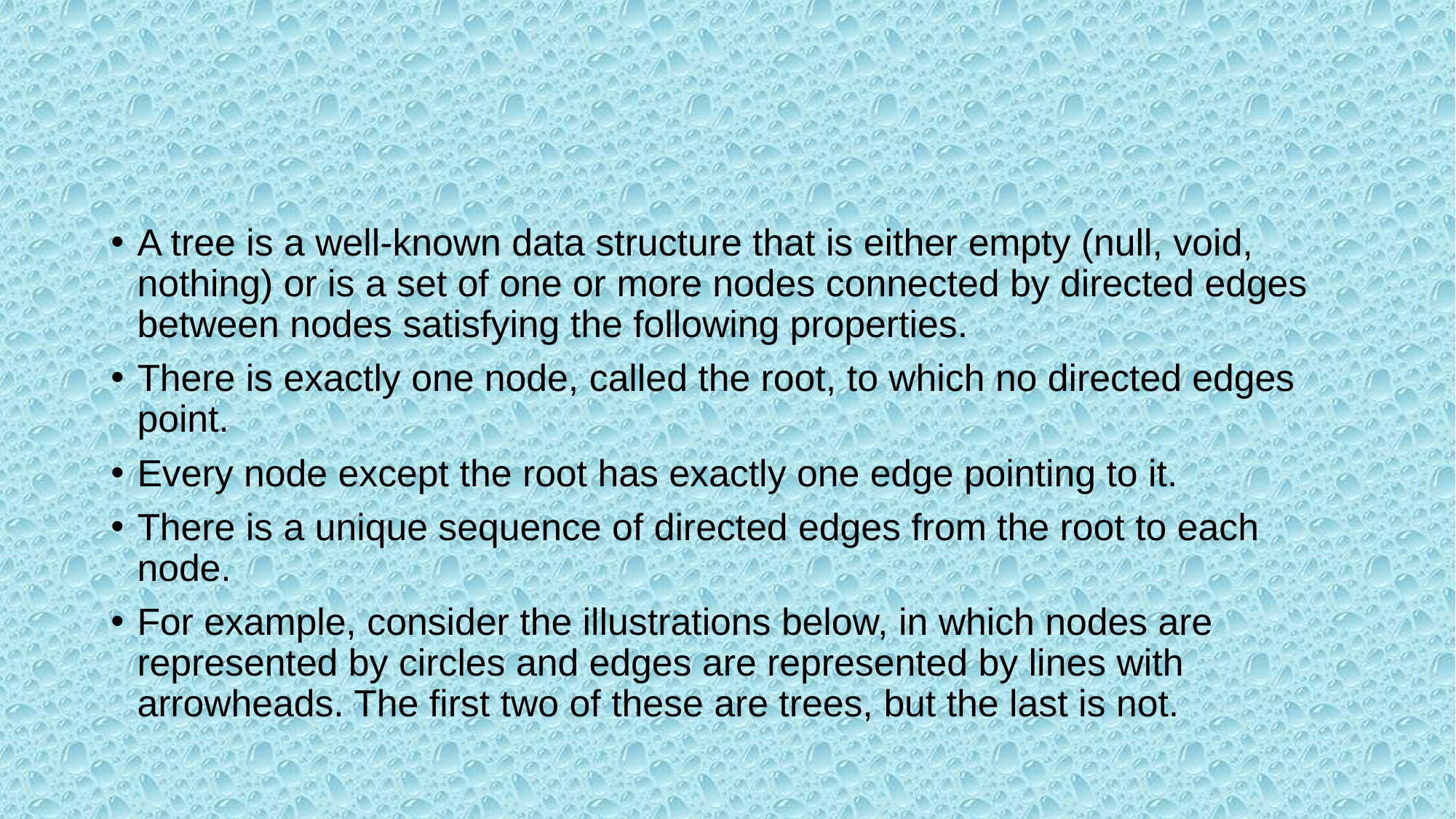

#
A tree is a well-known data structure that is either empty (null, void, nothing) or is a set of one or more nodes connected by directed edges between nodes satisfying the following properties.
There is exactly one node, called the root, to which no directed edges point.
Every node except the root has exactly one edge pointing to it.
There is a unique sequence of directed edges from the root to each node.
For example, consider the illustrations below, in which nodes are represented by circles and edges are represented by lines with arrowheads. The first two of these are trees, but the last is not.